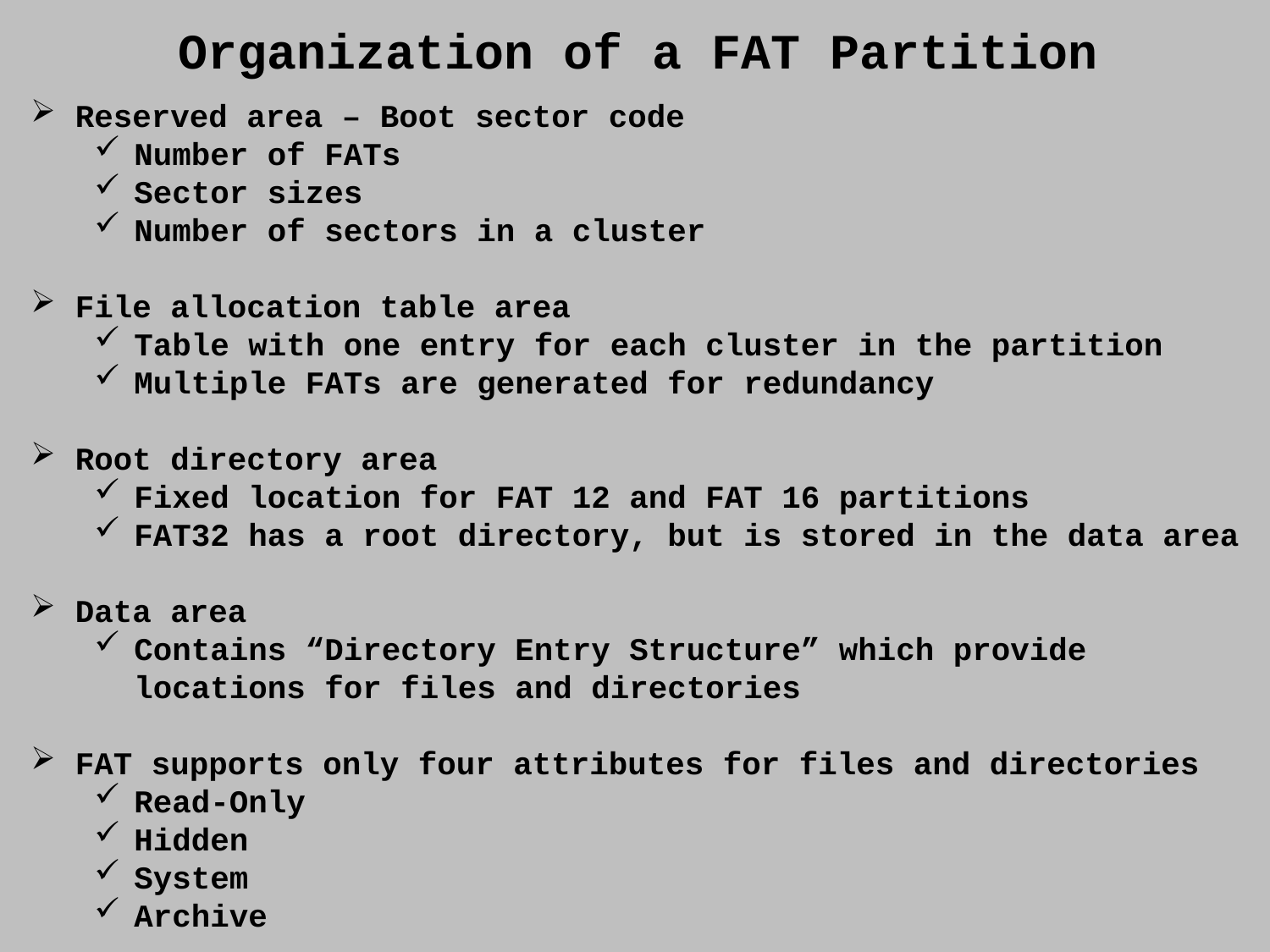

Organization of a FAT Partition
 Reserved area – Boot sector code
Number of FATs
Sector sizes
Number of sectors in a cluster

 File allocation table area
Table with one entry for each cluster in the partition
Multiple FATs are generated for redundancy

 Root directory area
Fixed location for FAT 12 and FAT 16 partitions
FAT32 has a root directory, but is stored in the data area

 Data area
Contains “Directory Entry Structure” which provide locations for files and directories

 FAT supports only four attributes for files and directories
Read-Only
Hidden
System
Archive